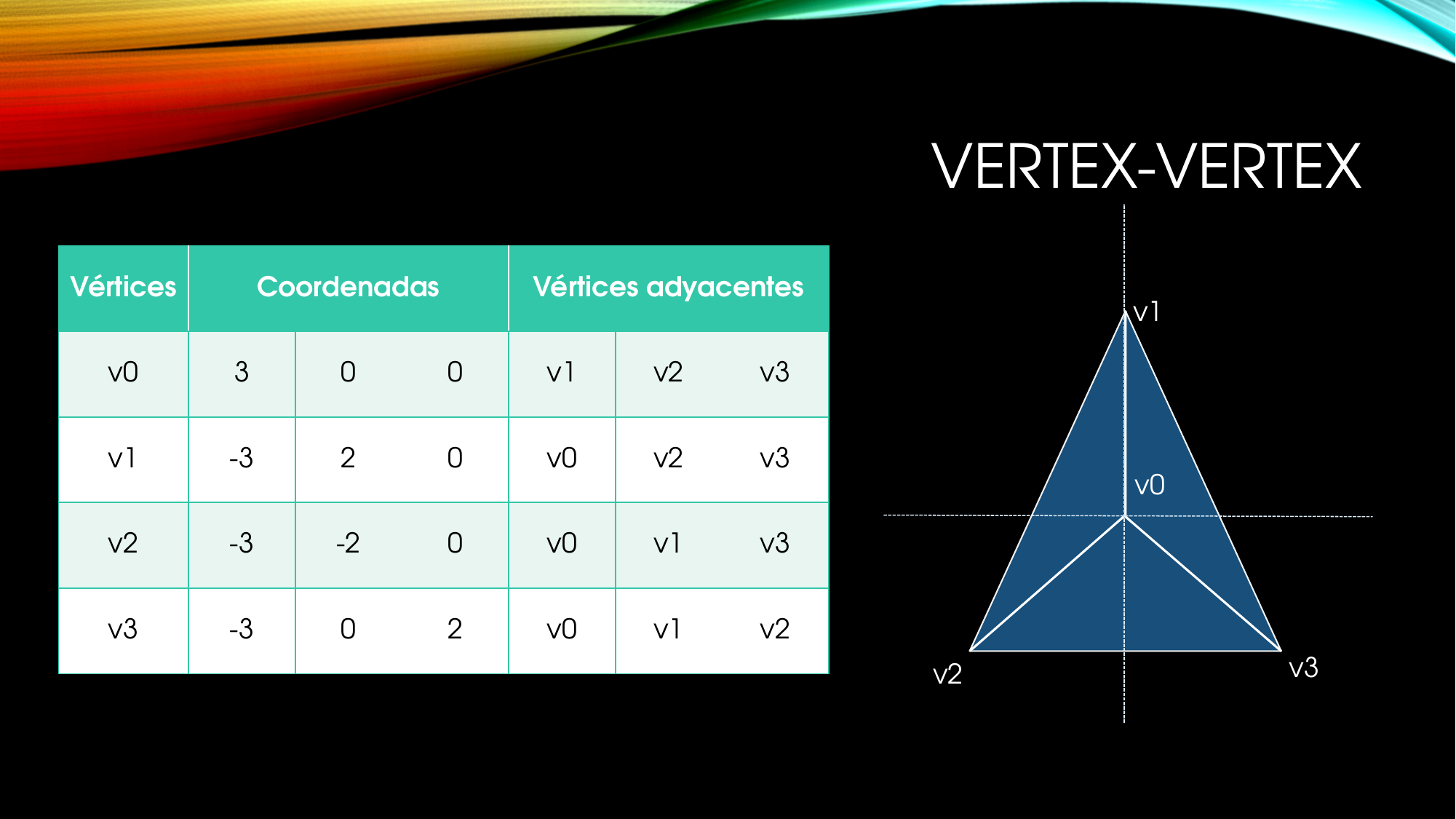

# Vertex-vertex
| Vértices | Coordenadas |  |  | Vértices adyacentes |  |  |
| --- | --- | --- | --- | --- | --- | --- |
| v0 | 3 | 0 | 0 | v1 | v2 | v3 |
| v1 | -3 | 2 | 0 | v0 | v2 | v3 |
| v2 | -3 | -2 | 0 | v0 | v1 | v3 |
| v3 | -3 | 0 | 2 | v0 | v1 | v2 |
v1

v0
v3
v2